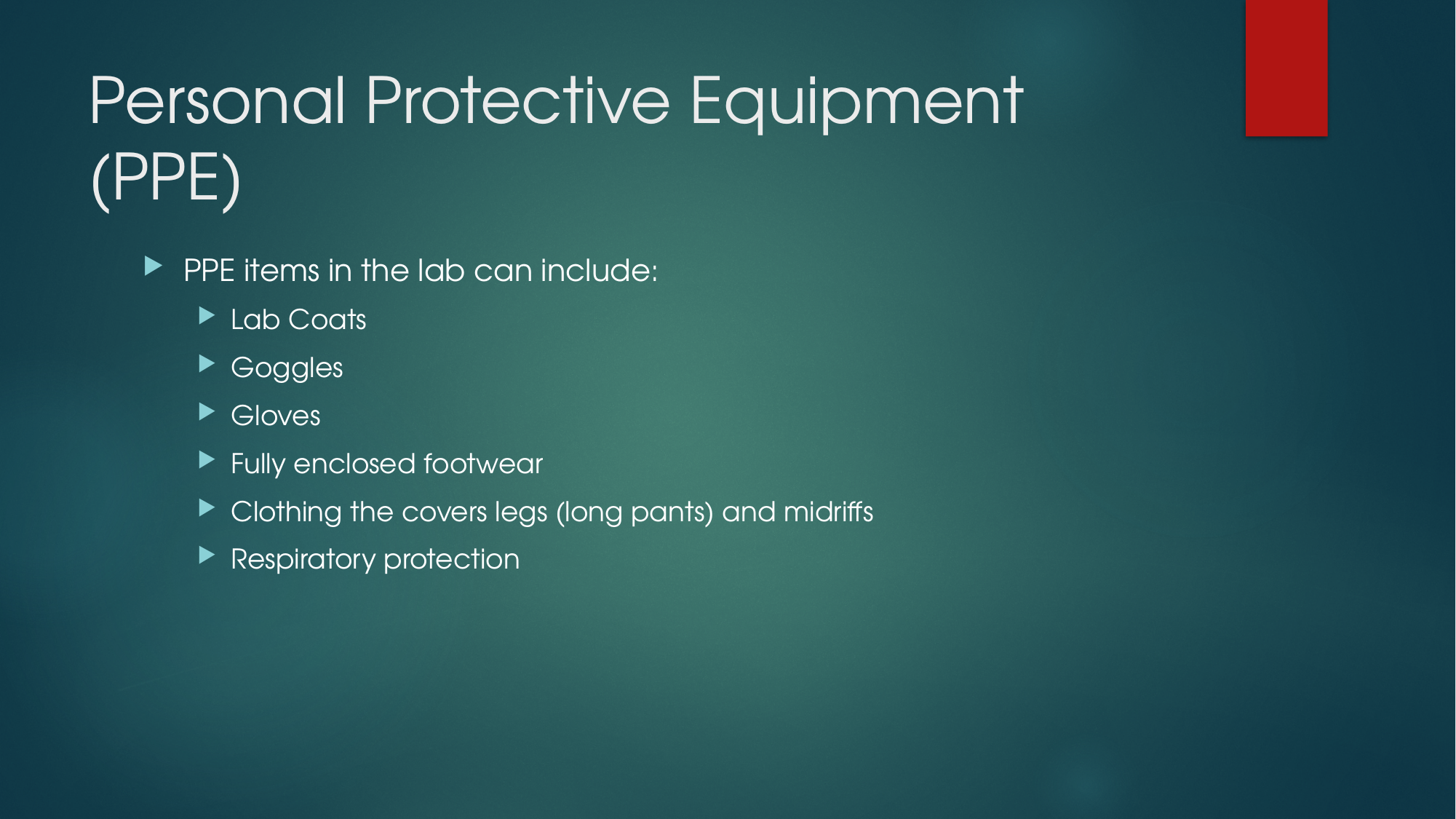

# Personal Protective Equipment (PPE)
PPE items in the lab can include:
Lab Coats
Goggles
Gloves
Fully enclosed footwear
Clothing the covers legs (long pants) and midriffs
Respiratory protection